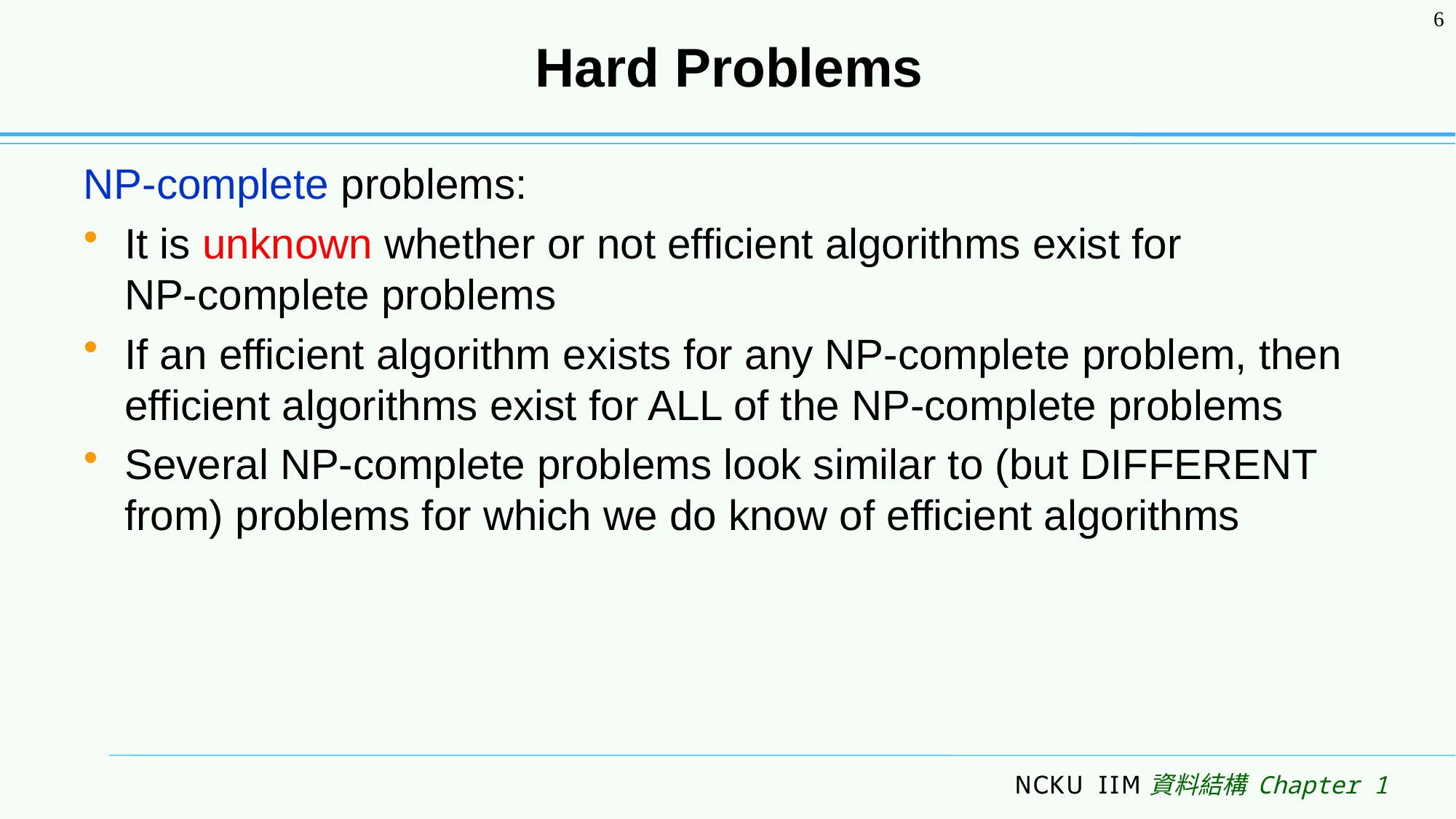

6
# Hard Problems
NP-complete problems:
It is unknown whether or not efficient algorithms exist for
NP-complete problems
If an efficient algorithm exists for any NP-complete problem, then efficient algorithms exist for ALL of the NP-complete problems
Several NP-complete problems look similar to (but DIFFERENT from) problems for which we do know of efficient algorithms